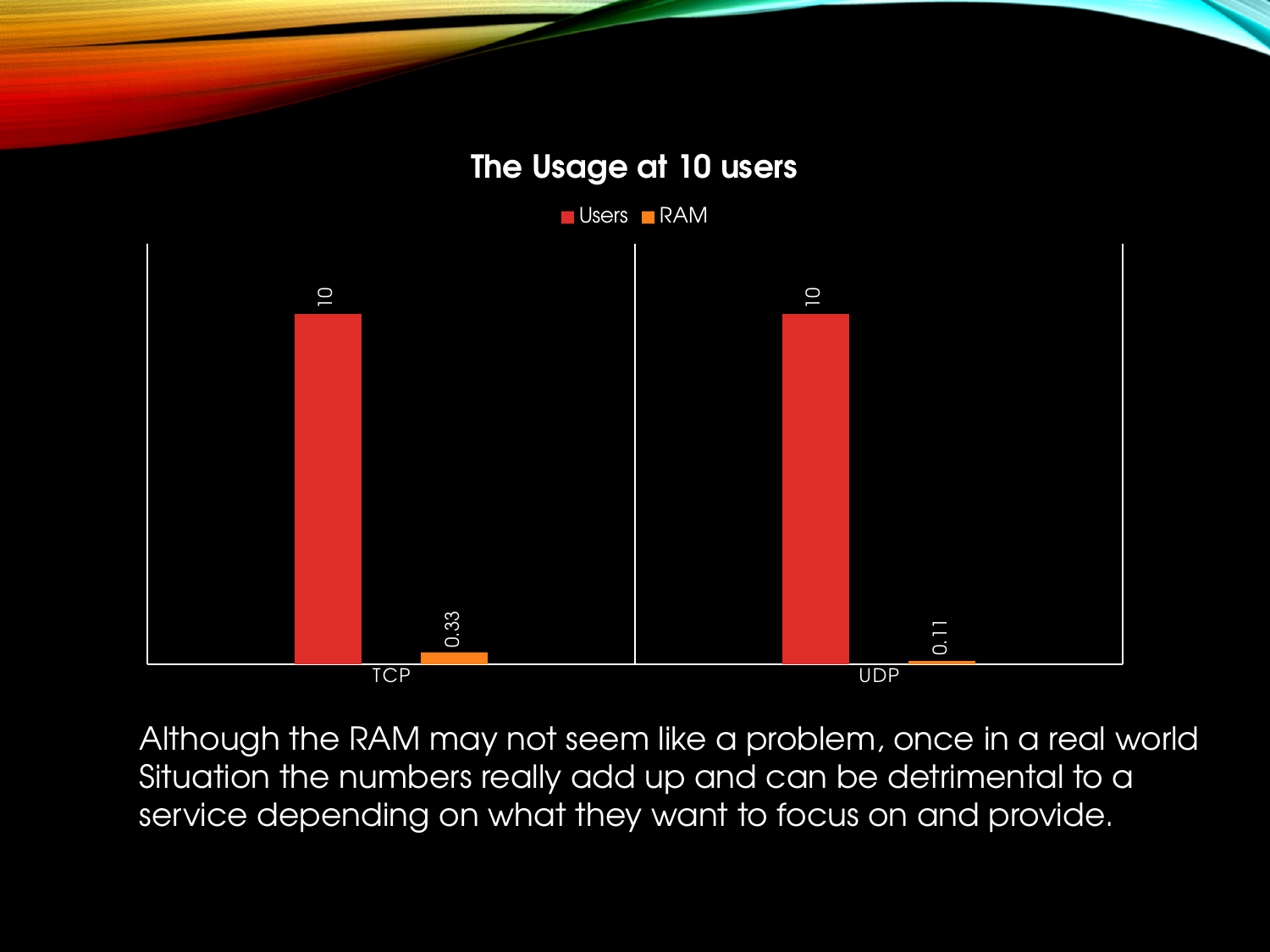

### Chart: The Usage at 10 users

| Category | Users | RAM |
|---|---|---|
| TCP | 10.0 | 0.33 |
| UDP | 10.0 | 0.11 |
Although the RAM may not seem like a problem, once in a real world
Situation the numbers really add up and can be detrimental to a service depending on what they want to focus on and provide.